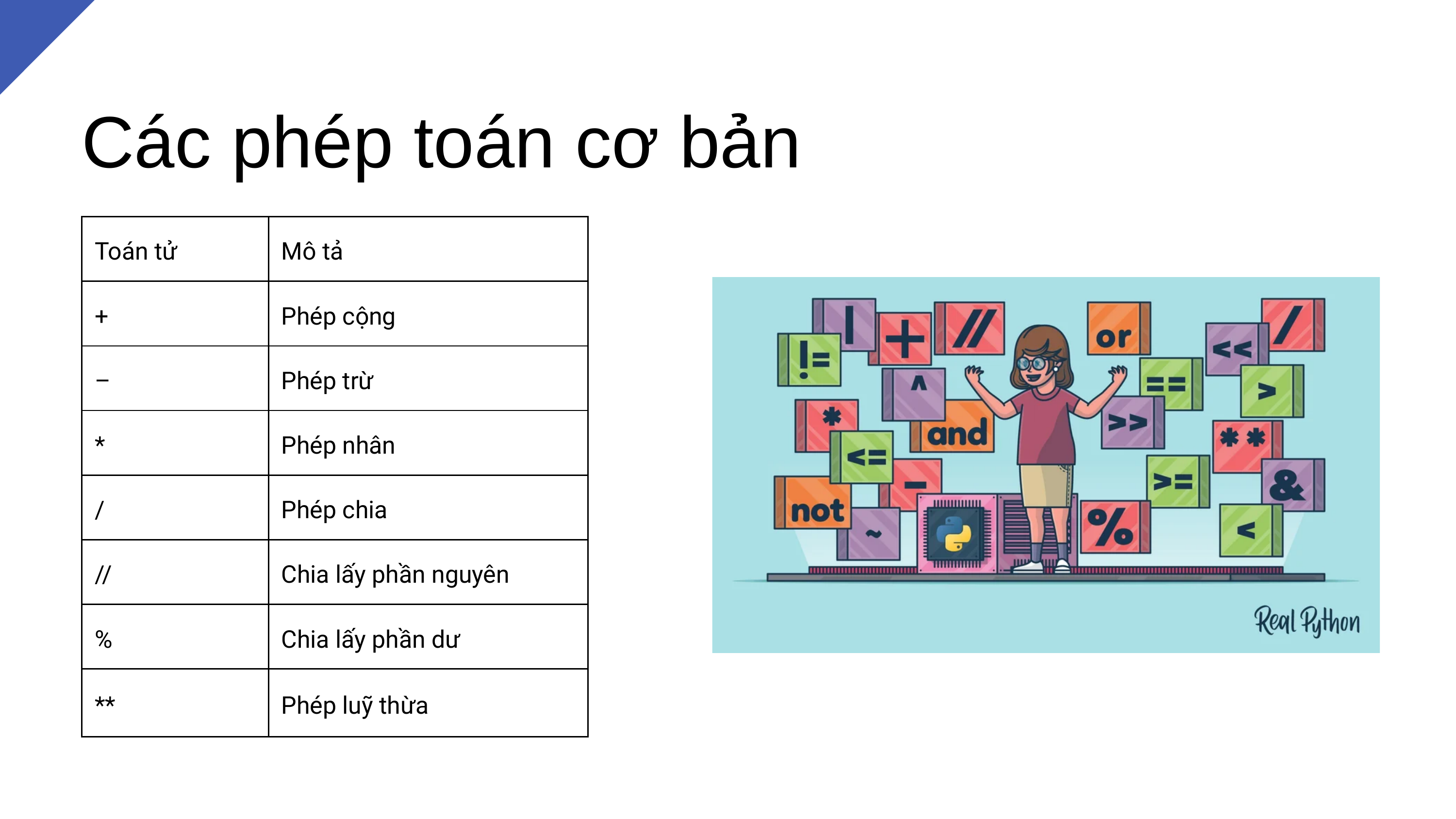

Các phép toán cơ bản
| Toán tử | Mô tả |
| --- | --- |
| + | Phép cộng |
| – | Phép trừ |
| \* | Phép nhân |
| / | Phép chia |
| // | Chia lấy phần nguyên |
| % | Chia lấy phần dư |
| \*\* | Phép luỹ thừa |